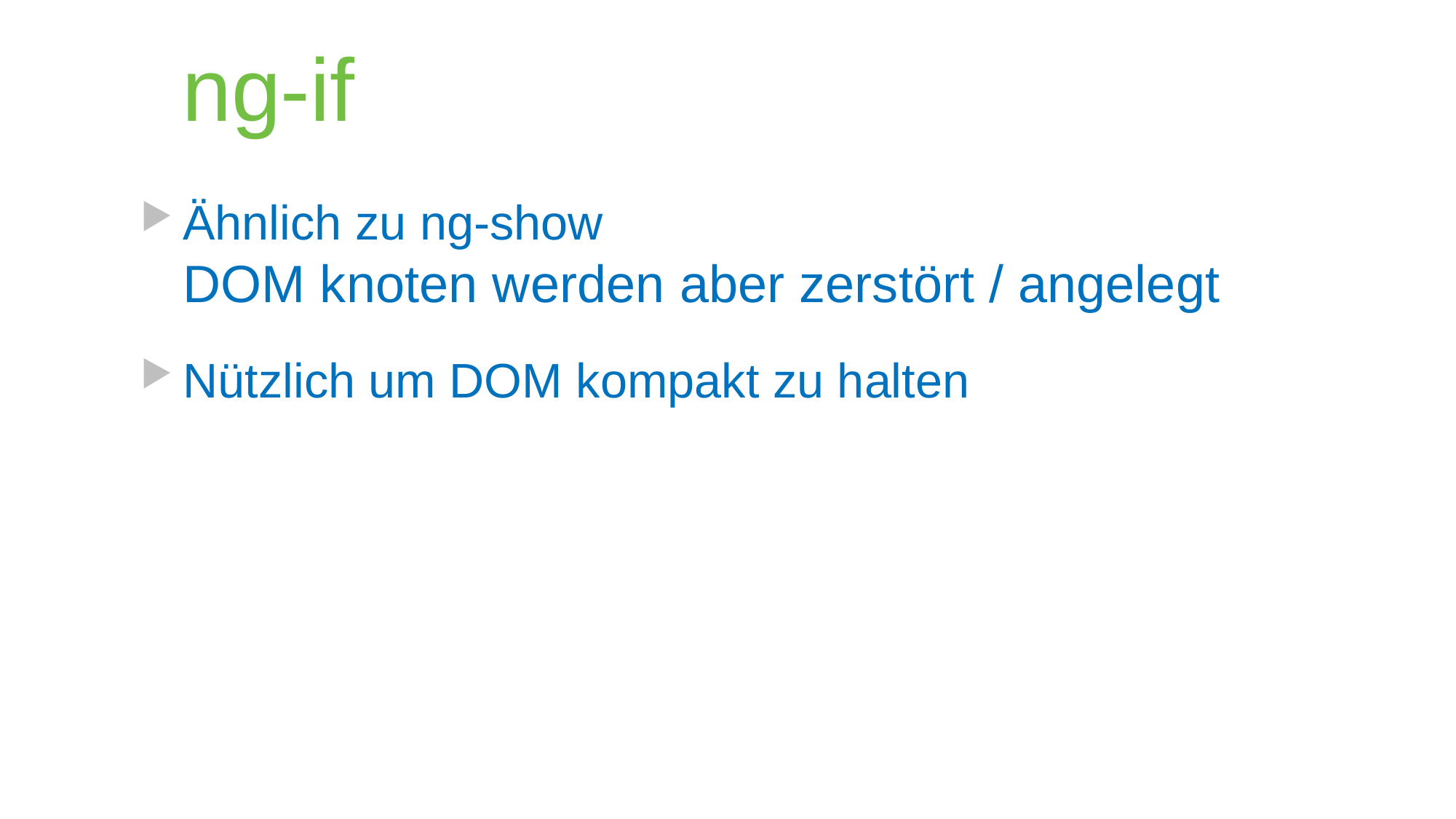

# ng-if
Ähnlich zu ng-show
DOM knoten werden aber zerstört / angelegt
Nützlich um DOM kompakt zu halten